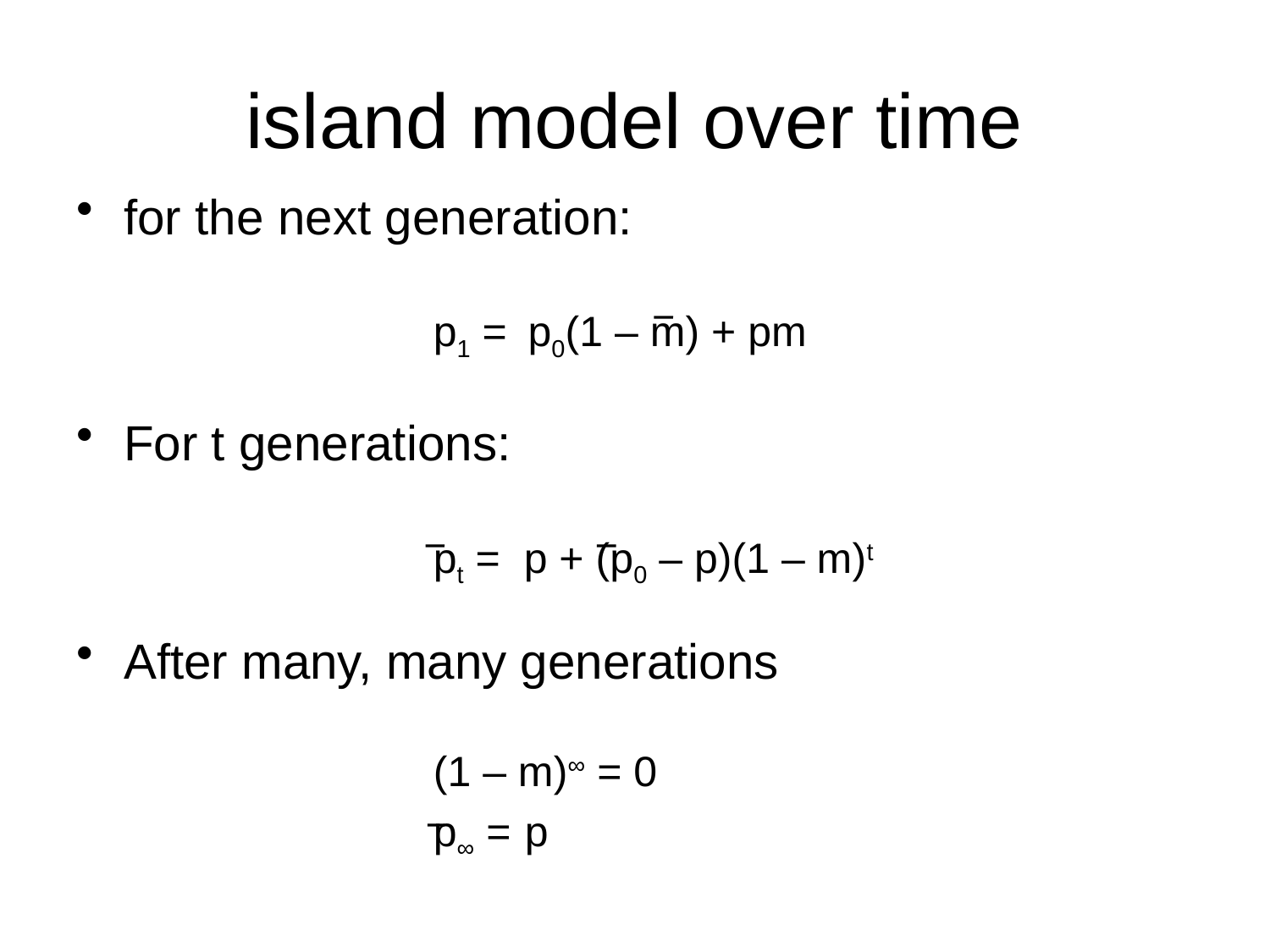

# island model over time
for the next generation:

			p1 =  p0(1 – m) + pm

For t generations:

			pt =  p + (p0 – p)(1 – m)t

After many, many generations

			(1 – m)∞ = 0
			p∞ = p